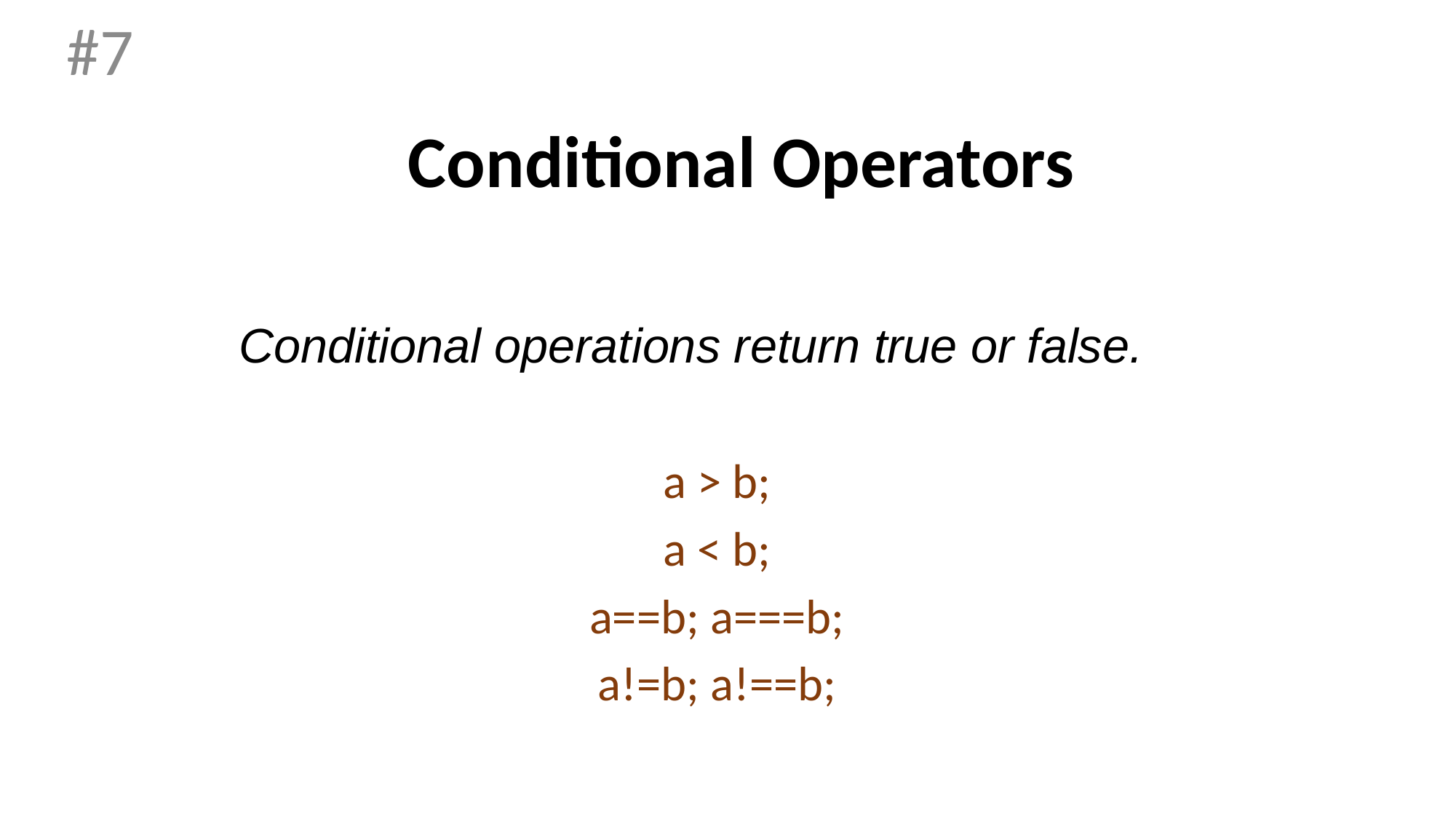

#7
# Conditional Operators

Conditional operations return true or false.

a > b;
a < b;
a==b; a===b;
a!=b; a!==b;